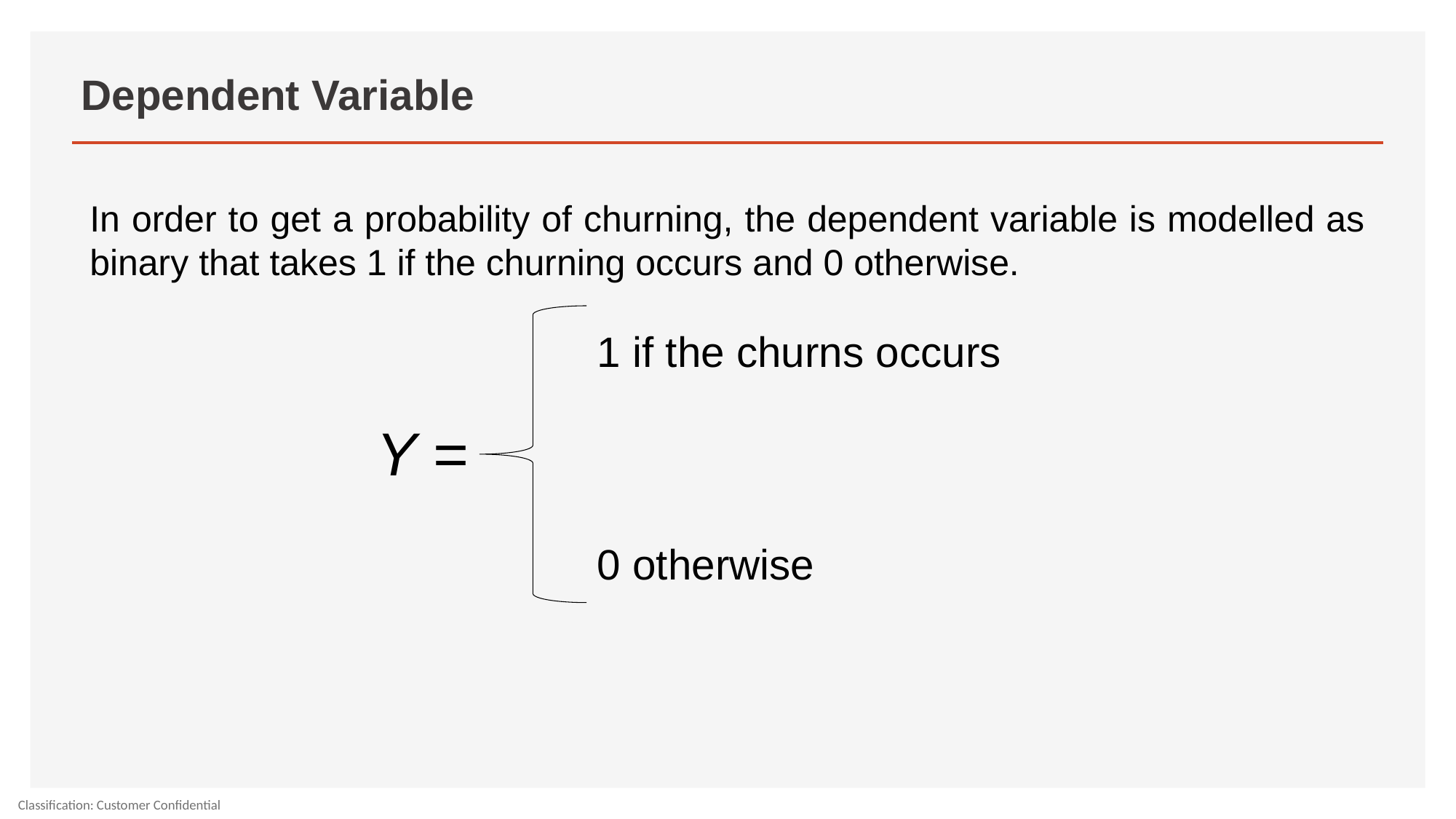

# Dependent Variable
In order to get a probability of churning, the dependent variable is modelled as binary that takes 1 if the churning occurs and 0 otherwise.

1 if the churns occurs
Y =
0 otherwise